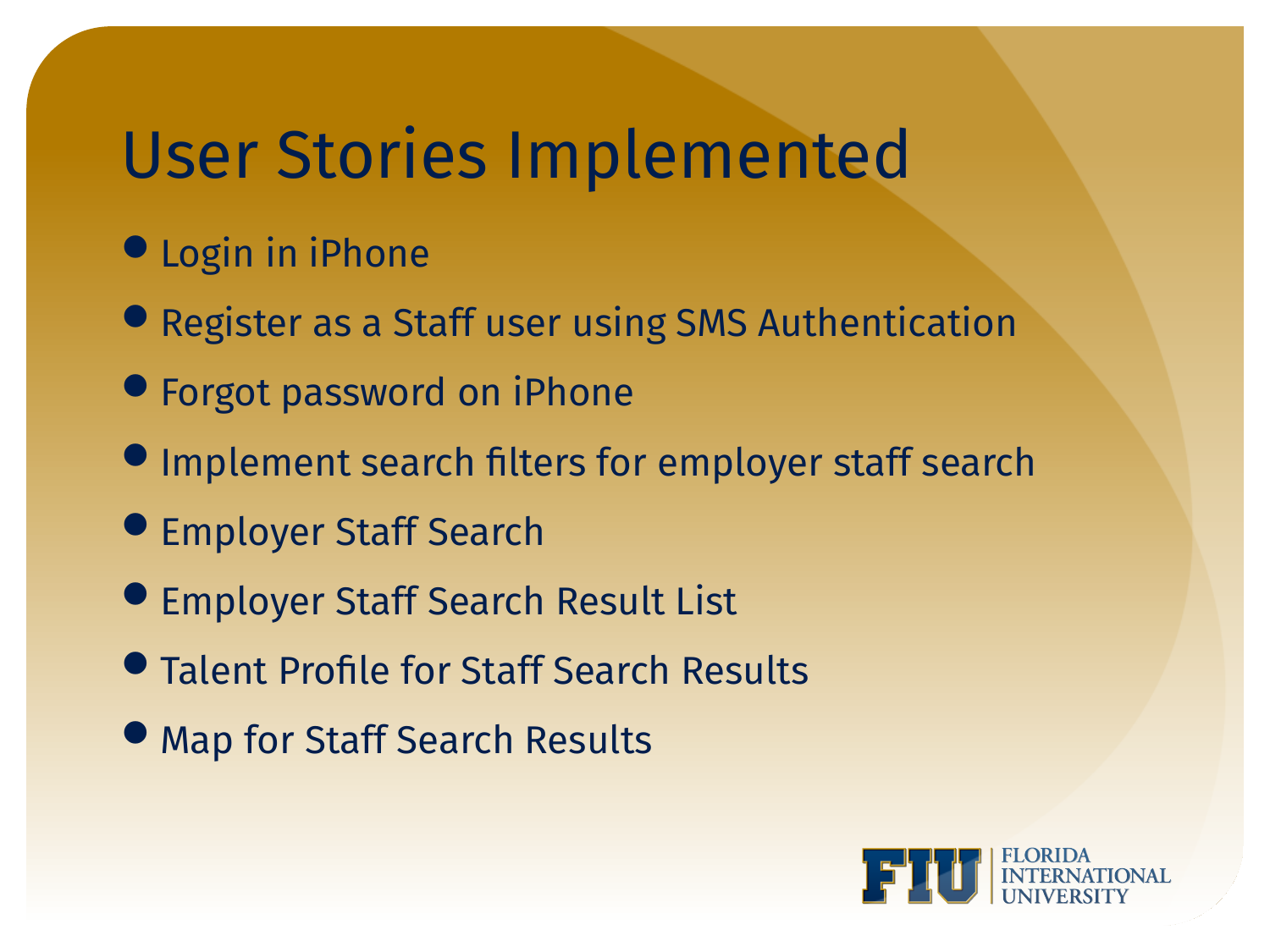

# User Stories Implemented
Login in iPhone
Register as a Staff user using SMS Authentication
Forgot password on iPhone
Implement search filters for employer staff search
Employer Staff Search
Employer Staff Search Result List
Talent Profile for Staff Search Results
Map for Staff Search Results